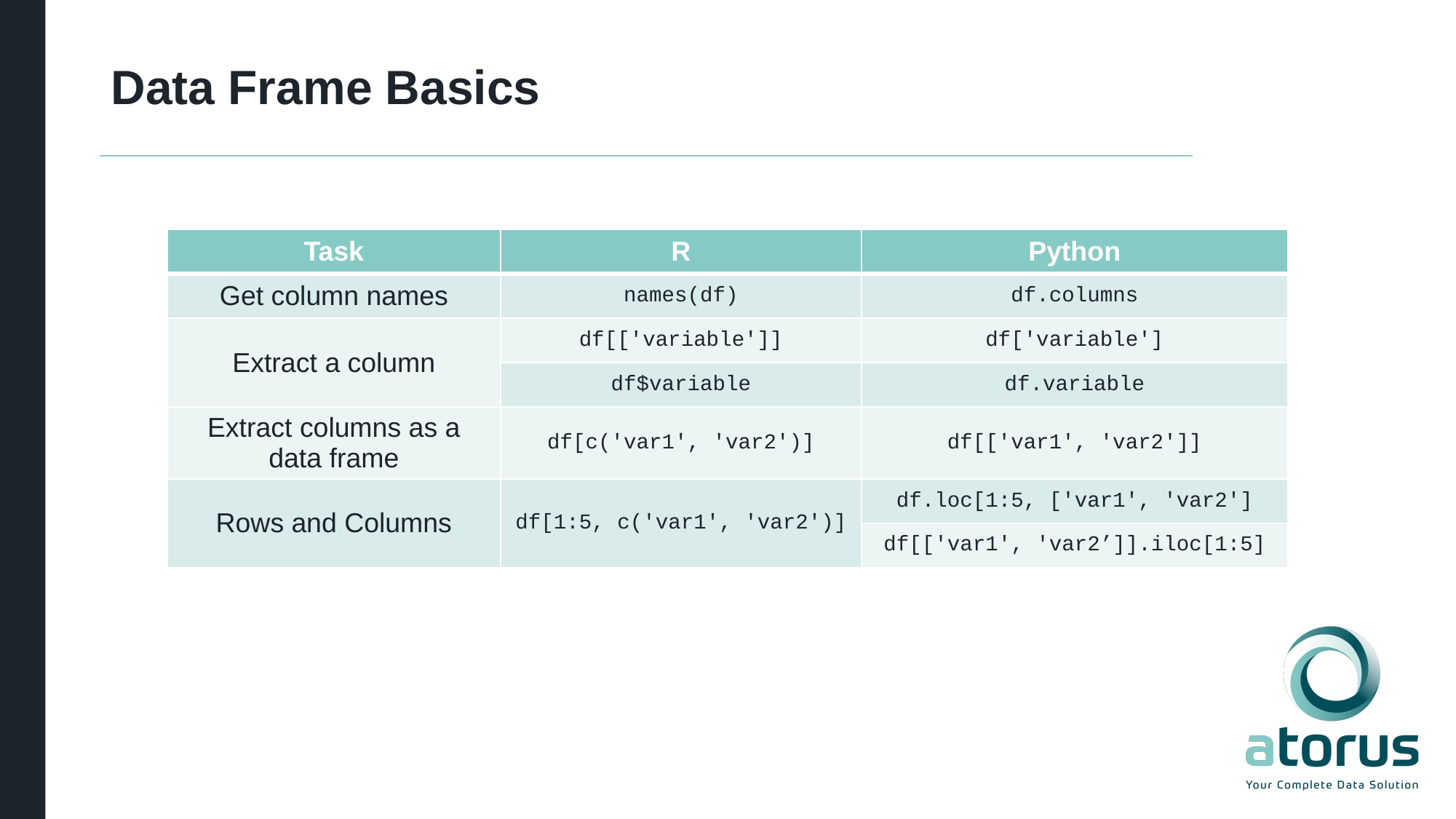

# Data Frame Basics
| Task | R | Python |
| --- | --- | --- |
| Get column names | names(df) | df.columns |
| Extract a column | df[['variable']] | df['variable'] |
|  | df$variable | df.variable |
| Extract columns as a data frame | df[c('var1', 'var2')] | df[['var1', 'var2']] |
| Rows and Columns | df[1:5, c('var1', 'var2')] | df.loc[1:5, ['var1', 'var2'] |
|  |  | df[['var1', 'var2’]].iloc[1:5] |